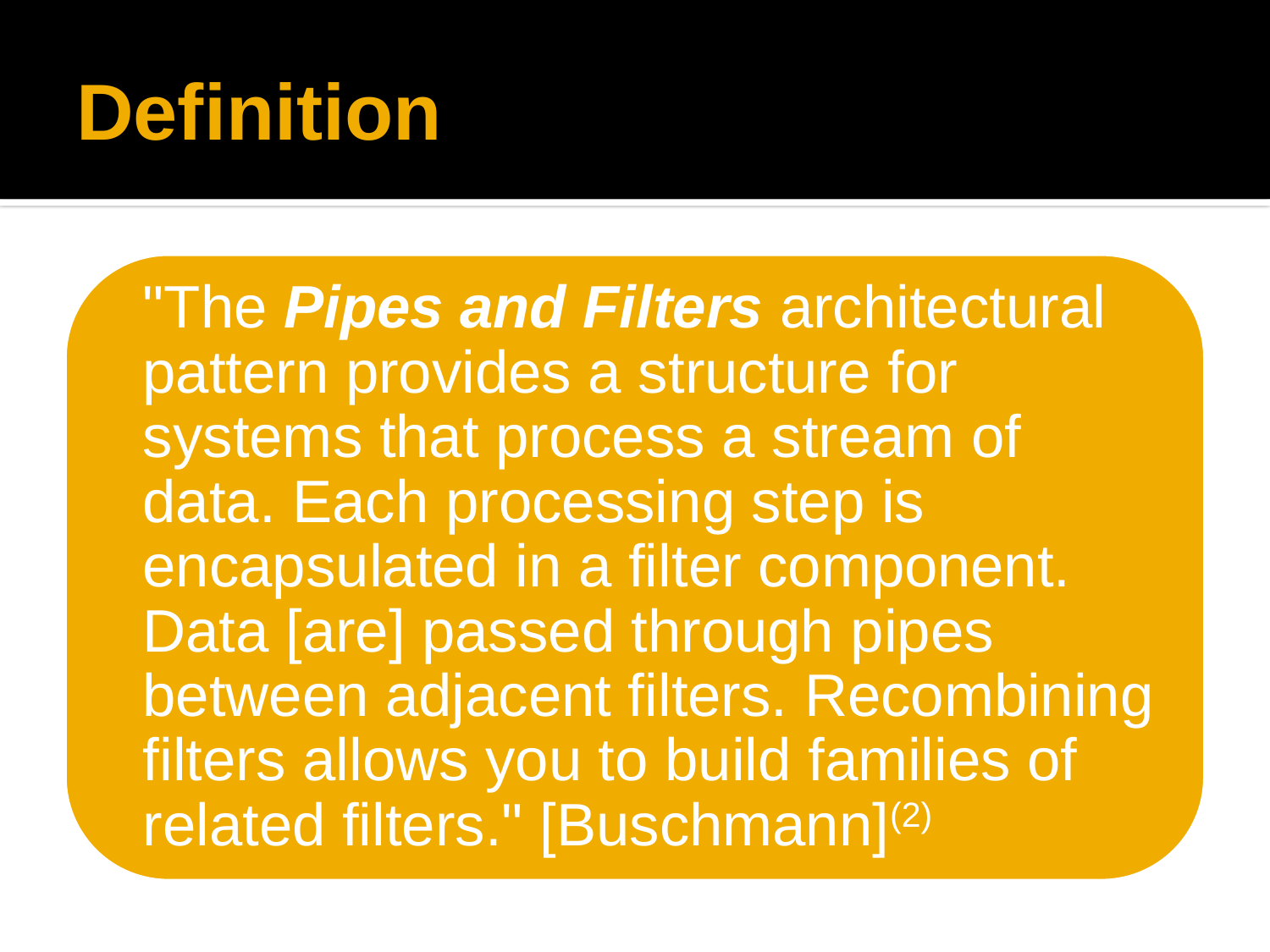

# Definition
"The Pipes and Filters architectural pattern provides a structure for systems that process a stream of data. Each processing step is encapsulated in a filter component. Data [are] passed through pipes between adjacent filters. Recombining filters allows you to build families of related filters." [Buschmann](2)